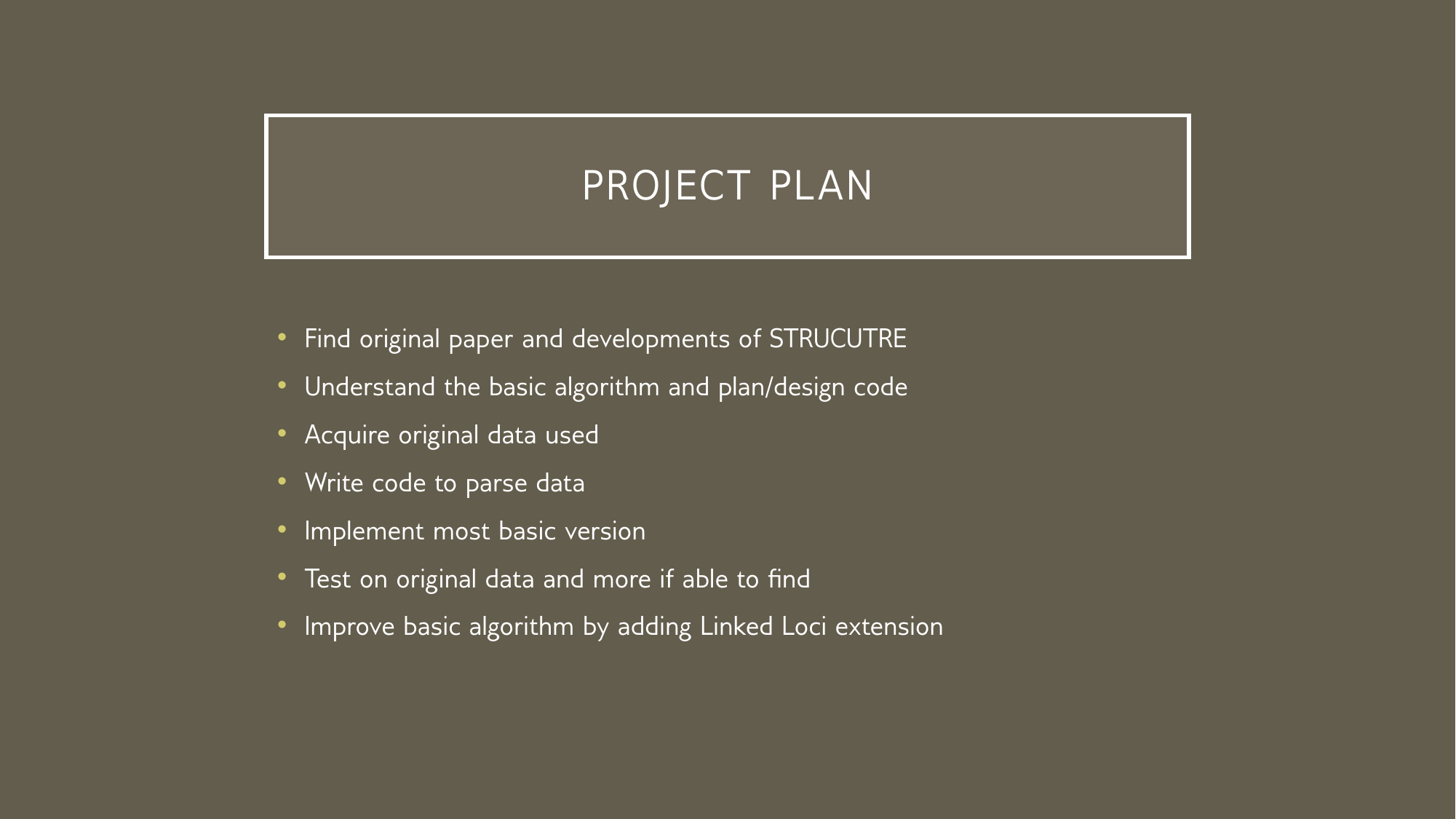

# Project Plan
Find original paper and developments of STRUCUTRE
Understand the basic algorithm and plan/design code
Acquire original data used
Write code to parse data
Implement most basic version
Test on original data and more if able to find
Improve basic algorithm by adding Linked Loci extension